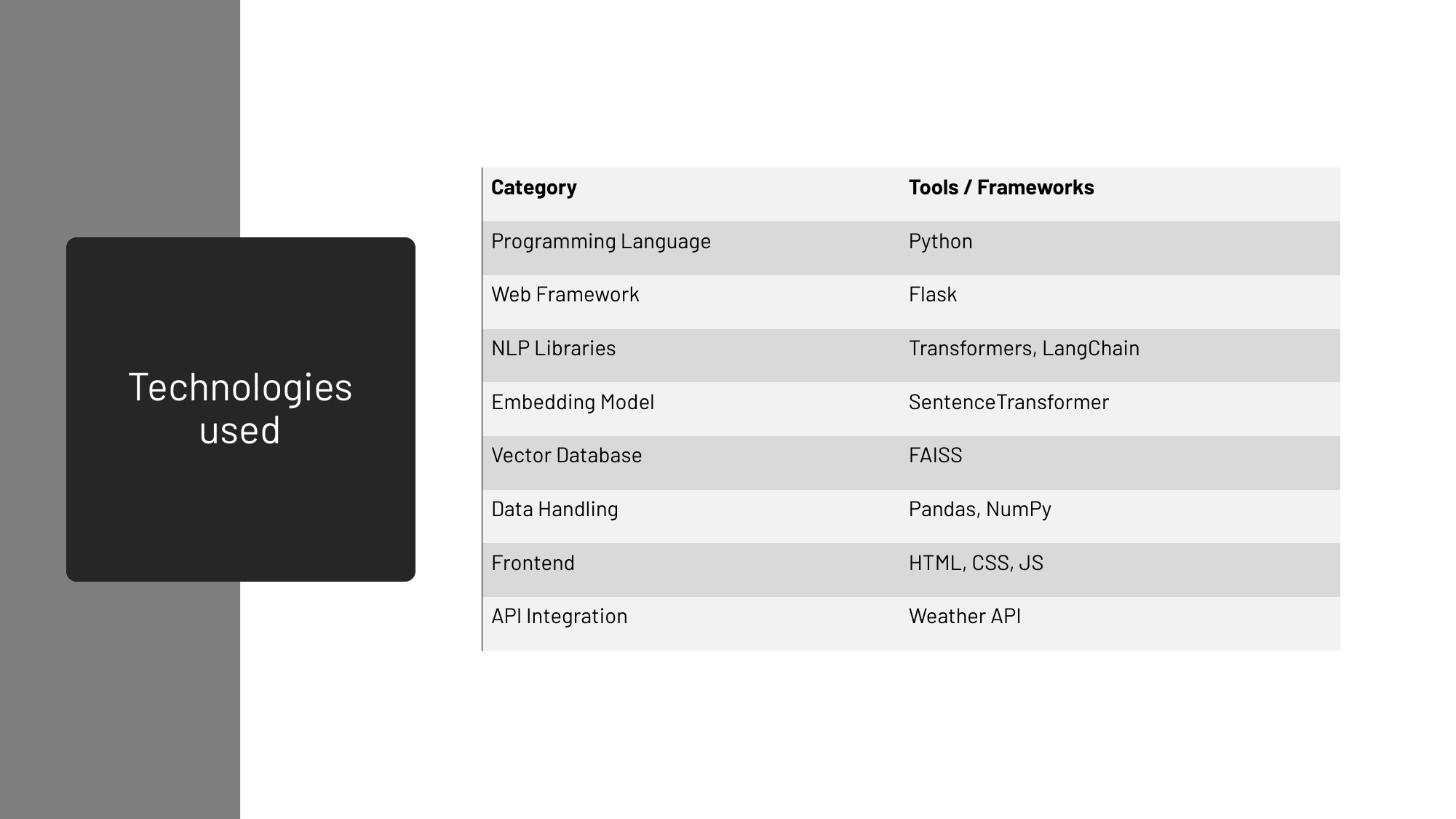

| Category | Tools / Frameworks |
| --- | --- |
| Programming Language | Python |
| Web Framework | Flask |
| NLP Libraries | Transformers, LangChain |
| Embedding Model | SentenceTransformer |
| Vector Database | FAISS |
| Data Handling | Pandas, NumPy |
| Frontend | HTML, CSS, JS |
| API Integration | Weather API |
# Technologies used